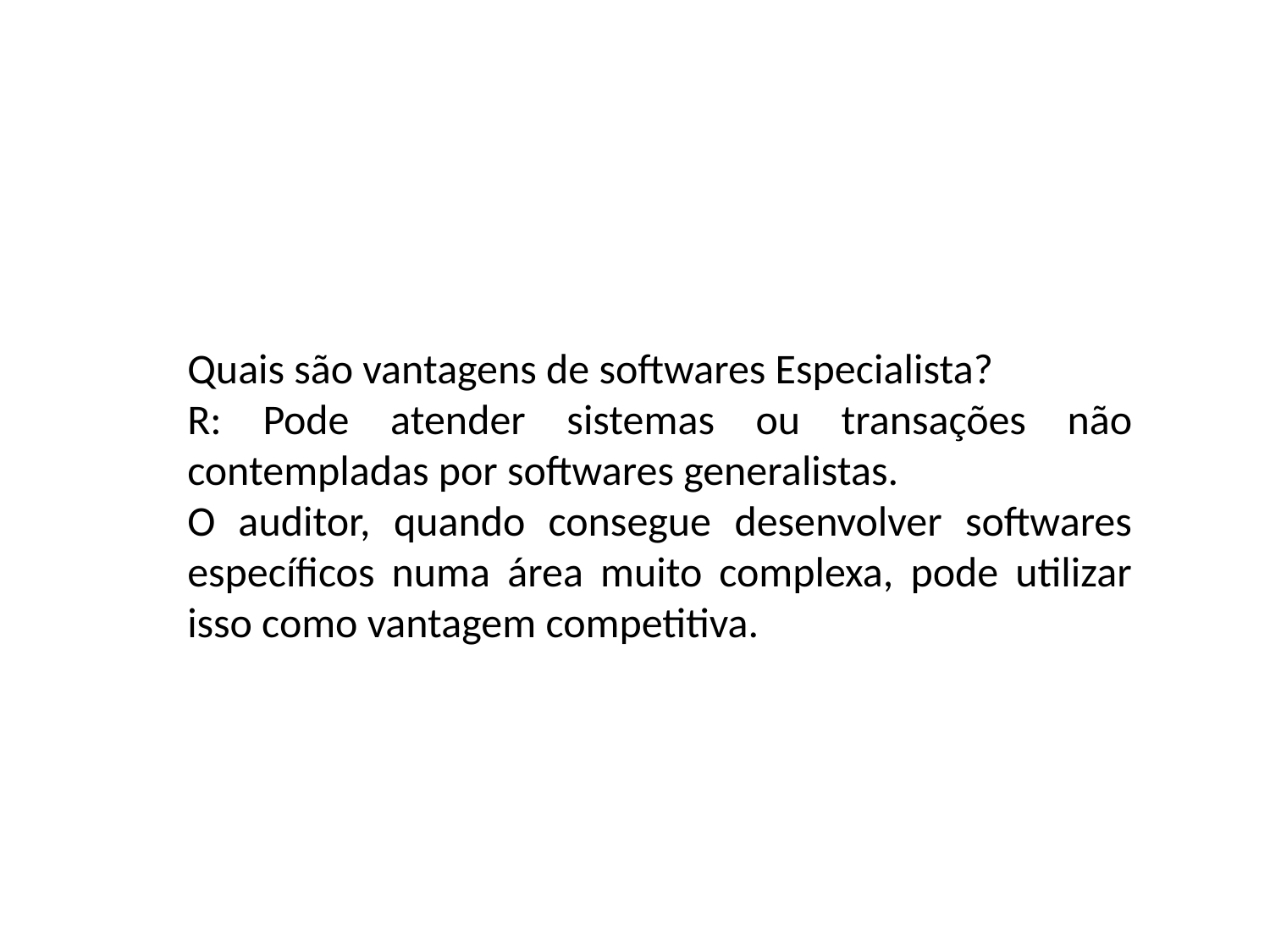

Quais são vantagens de softwares Especialista?
R: Pode atender sistemas ou transações não contempladas por softwares generalistas.
O auditor, quando consegue desenvolver softwares específicos numa área muito complexa, pode utilizar isso como vantagem competitiva.